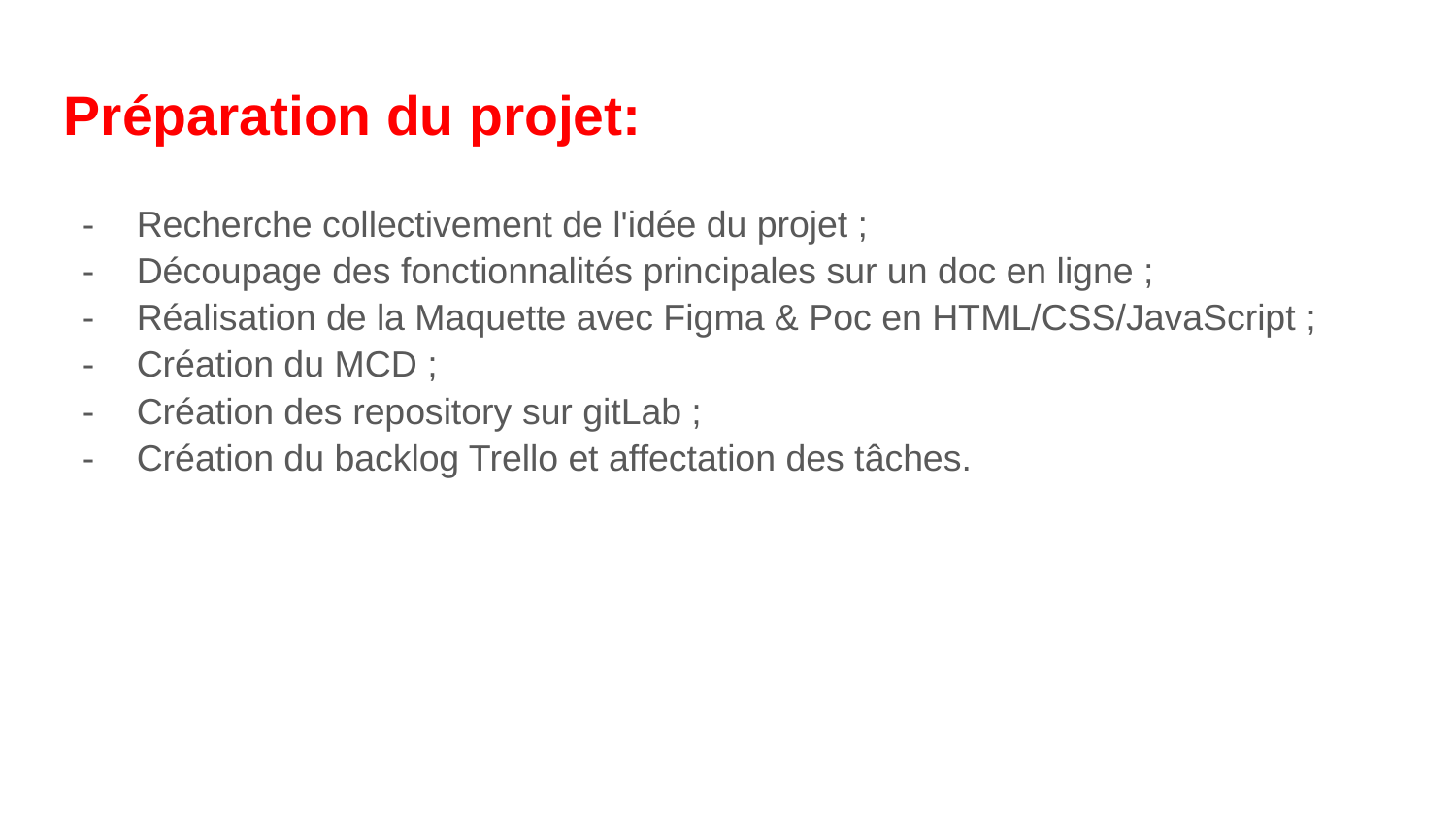

Préparation du projet:
Recherche collectivement de l'idée du projet ;
Découpage des fonctionnalités principales sur un doc en ligne ;
Réalisation de la Maquette avec Figma & Poc en HTML/CSS/JavaScript ;
Création du MCD ;
Création des repository sur gitLab ;
Création du backlog Trello et affectation des tâches.